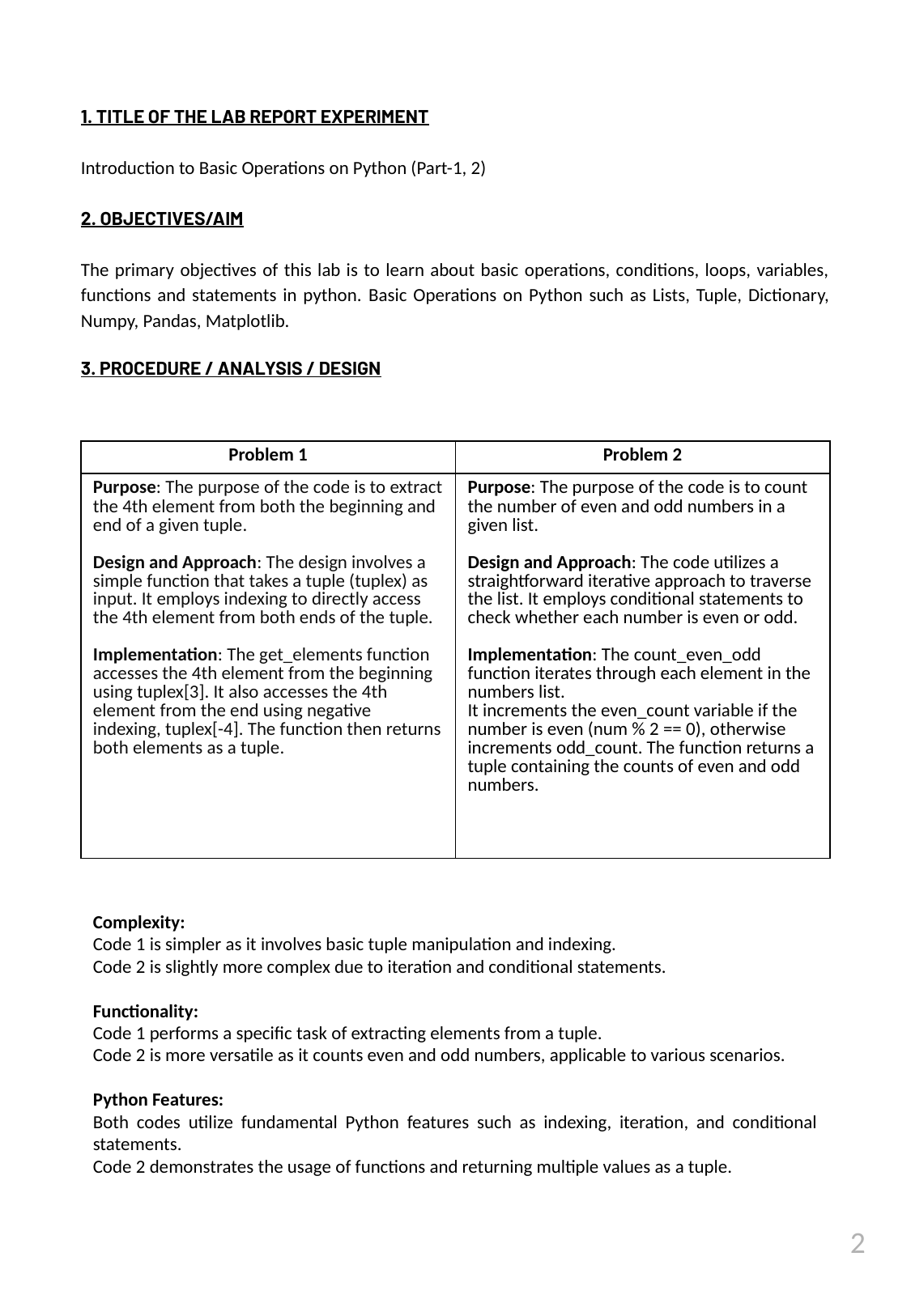

1. TITLE OF THE LAB REPORT EXPERIMENT

Introduction to Basic Operations on Python (Part-1, 2)

2. OBJECTIVES/AIM

The primary objectives of this lab is to learn about basic operations, conditions, loops, variables, functions and statements in python. Basic Operations on Python such as Lists, Tuple, Dictionary, Numpy, Pandas, Matplotlib.

3. PROCEDURE / ANALYSIS / DESIGN

| Problem 1 | Problem 2 |
| --- | --- |
| Purpose: The purpose of the code is to extract the 4th element from both the beginning and end of a given tuple. Design and Approach: The design involves a simple function that takes a tuple (tuplex) as input. It employs indexing to directly access the 4th element from both ends of the tuple. Implementation: The get\_elements function accesses the 4th element from the beginning using tuplex[3]. It also accesses the 4th element from the end using negative indexing, tuplex[-4]. The function then returns both elements as a tuple. | Purpose: The purpose of the code is to count the number of even and odd numbers in a given list. Design and Approach: The code utilizes a straightforward iterative approach to traverse the list. It employs conditional statements to check whether each number is even or odd. Implementation: The count\_even\_odd function iterates through each element in the numbers list. It increments the even\_count variable if the number is even (num % 2 == 0), otherwise increments odd\_count. The function returns a tuple containing the counts of even and odd numbers. |
Complexity:
Code 1 is simpler as it involves basic tuple manipulation and indexing.
Code 2 is slightly more complex due to iteration and conditional statements.

Functionality:
Code 1 performs a specific task of extracting elements from a tuple.
Code 2 is more versatile as it counts even and odd numbers, applicable to various scenarios.

Python Features:
Both codes utilize fundamental Python features such as indexing, iteration, and conditional statements.
Code 2 demonstrates the usage of functions and returning multiple values as a tuple.
2